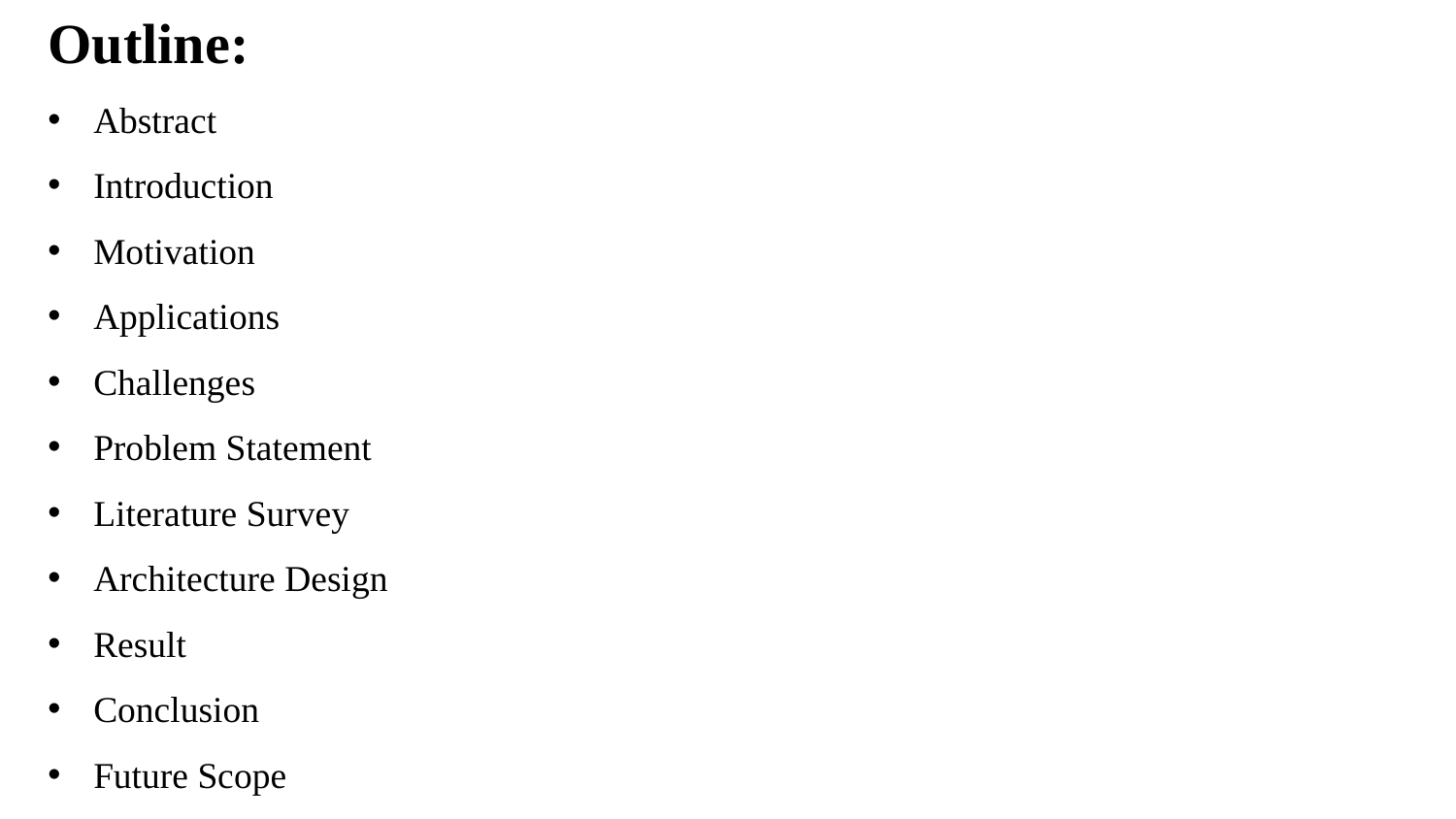

Outline:
Abstract
Introduction
Motivation
Applications
Challenges
Problem Statement
Literature Survey
Architecture Design
Result
Conclusion
Future Scope